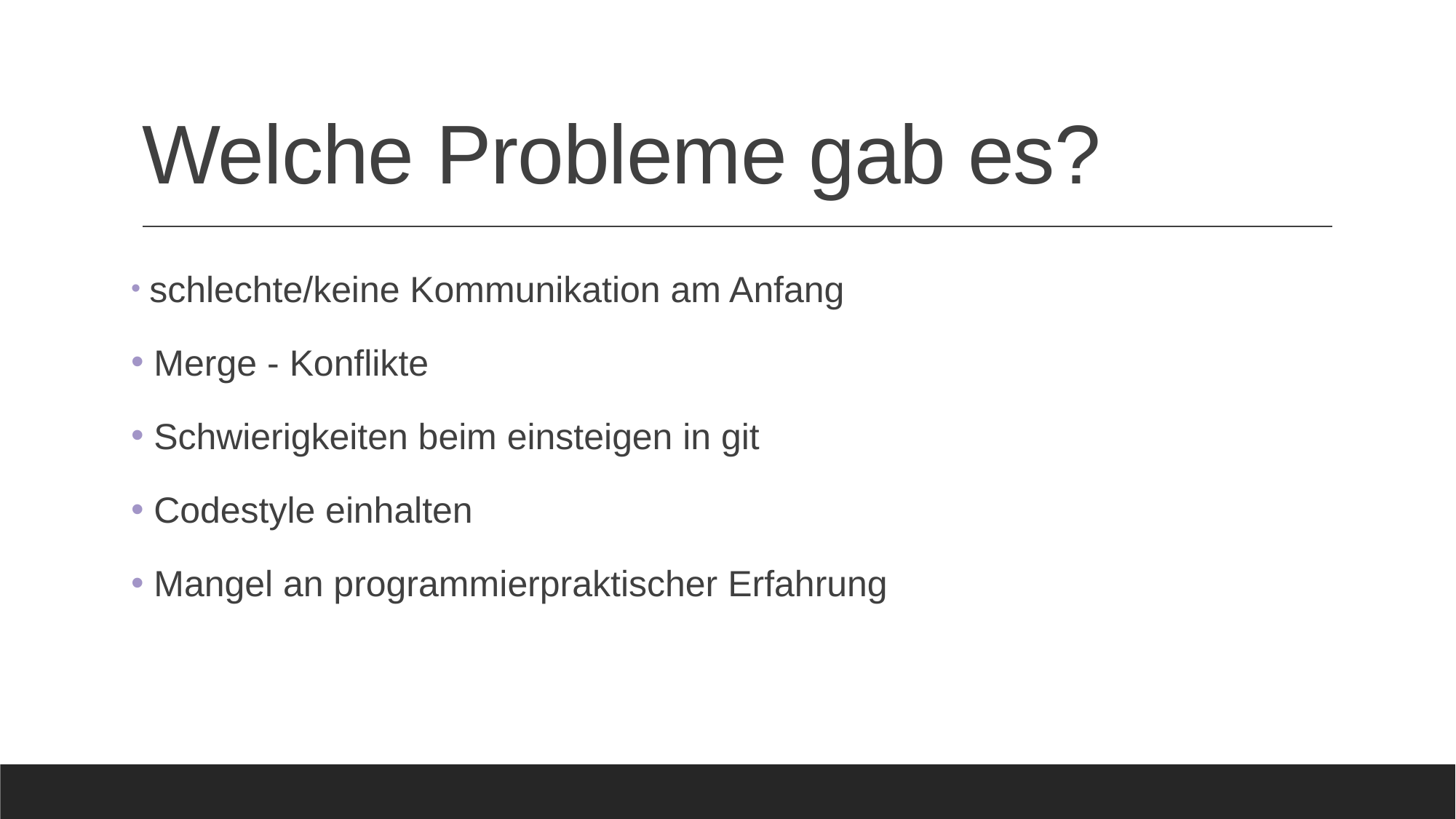

# Welche Probleme gab es?
 schlechte/keine Kommunikation am Anfang
 Merge - Konflikte
 Schwierigkeiten beim einsteigen in git
 Codestyle einhalten
 Mangel an programmierpraktischer Erfahrung